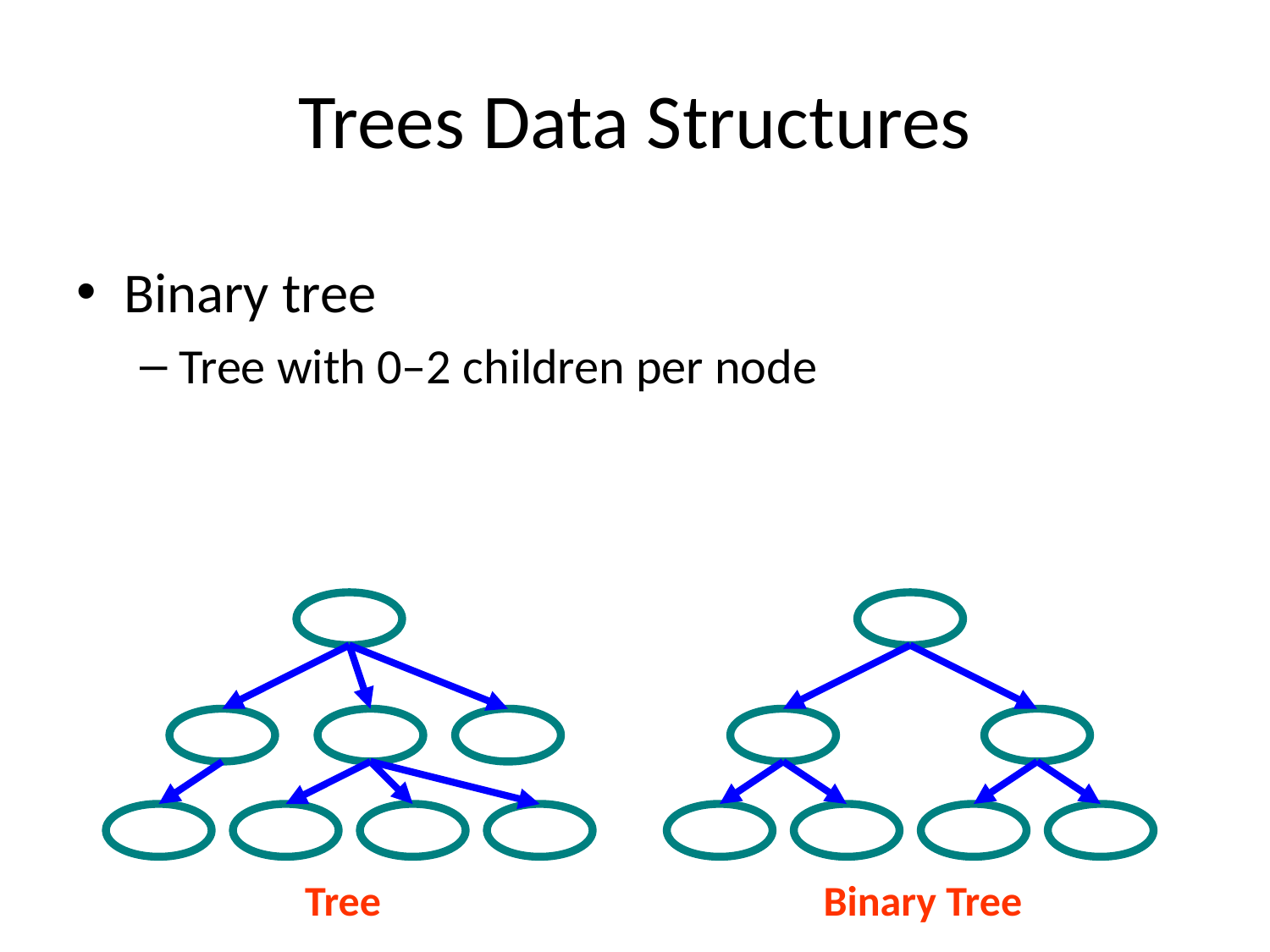

#
Trees Data Structures

Binary tree
Tree with 0–2 children per node

Tree
Binary Tree